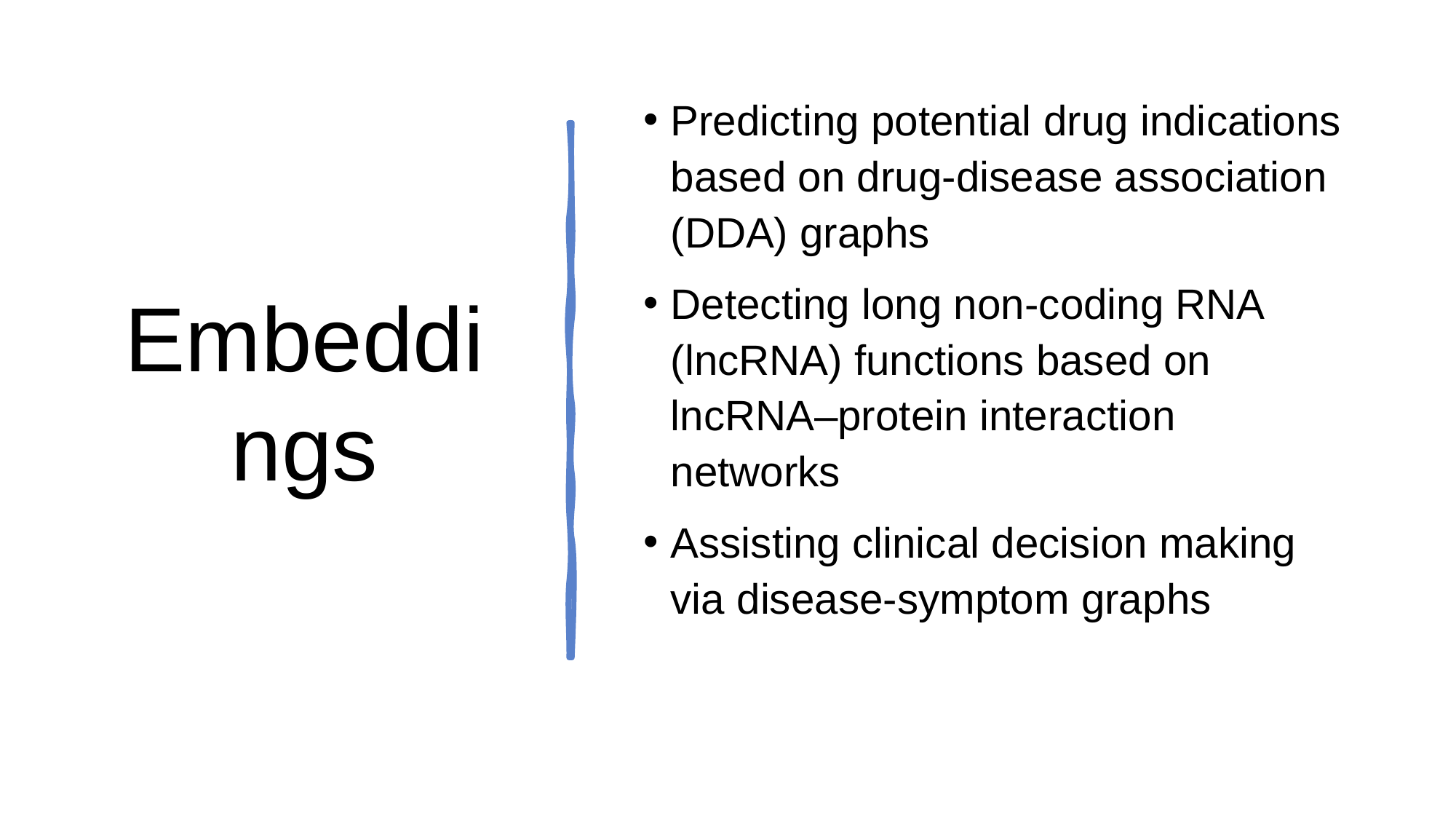

# Embeddings
Predicting potential drug indications based on drug-disease association (DDA) graphs
Detecting long non-coding RNA (lncRNA) functions based on lncRNA–protein interaction networks
Assisting clinical decision making via disease-symptom graphs

Embeddings
6